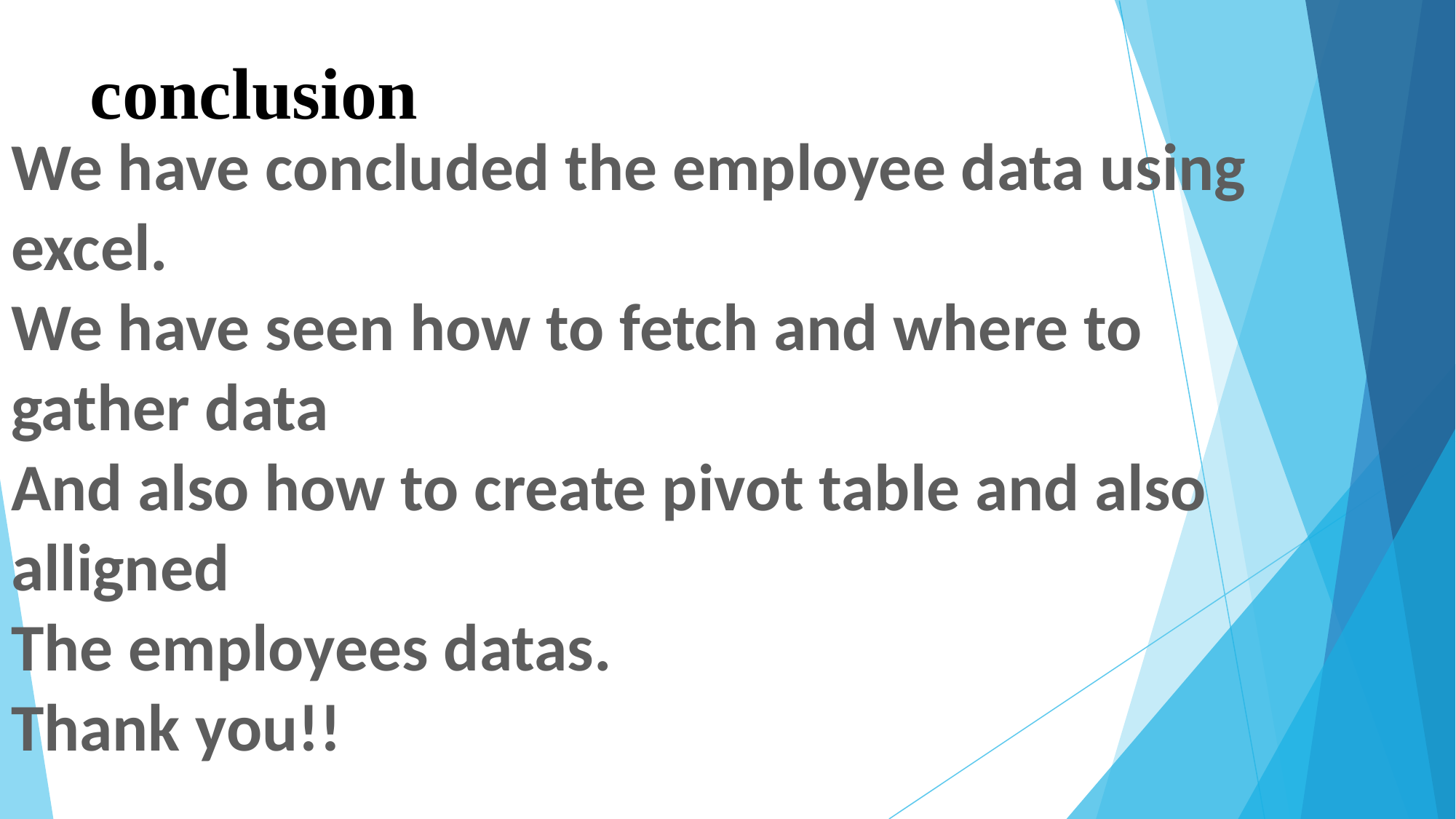

# conclusion
We have concluded the employee data using excel.
We have seen how to fetch and where to gather data
And also how to create pivot table and also alligned
The employees datas.
Thank you!!